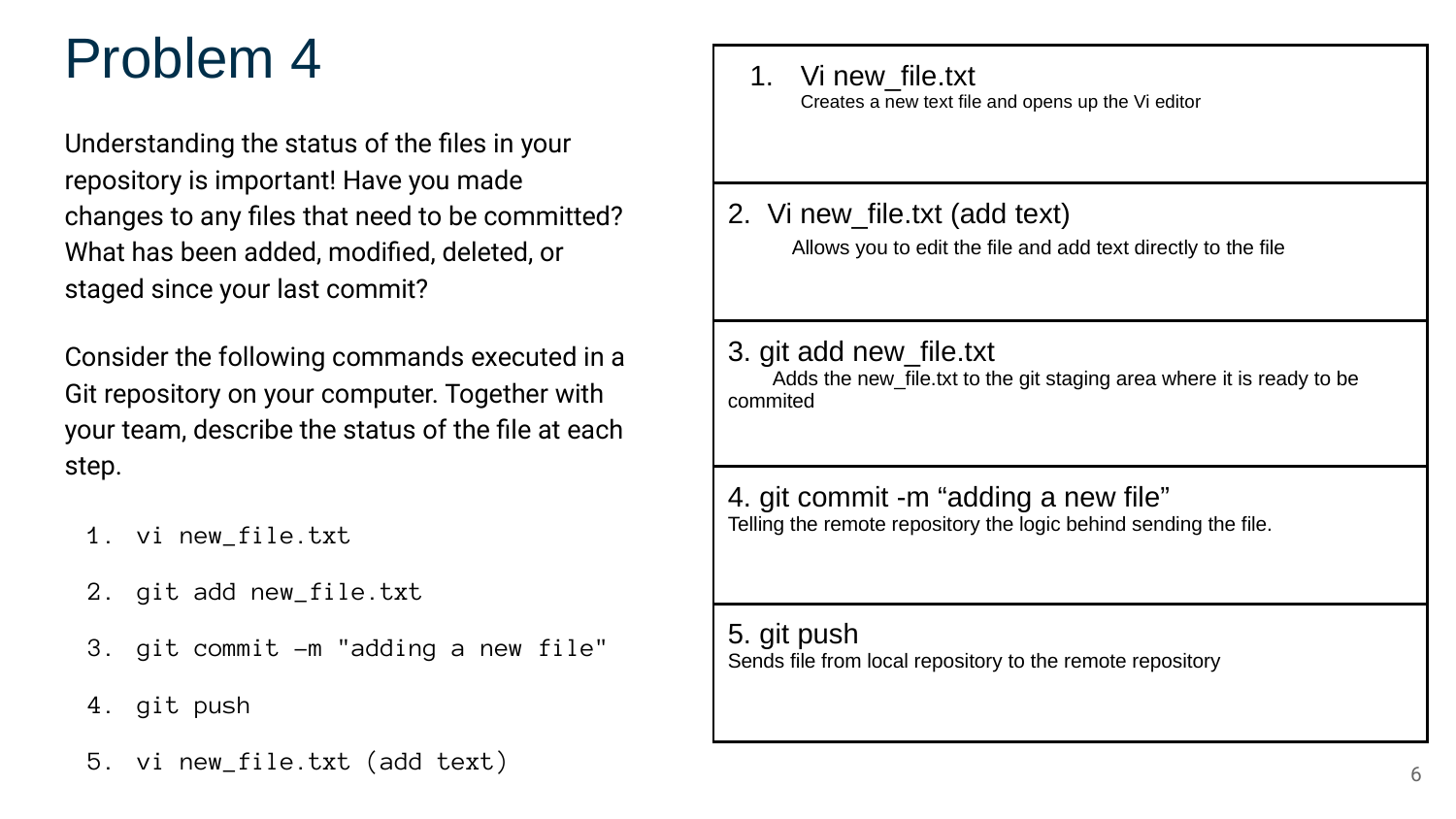

Problem 4
| Vi new\_file.txt Creates a new text file and opens up the Vi editor |
| --- |
| 2. Vi new\_file.txt (add text) Allows you to edit the file and add text directly to the file |
| 3. git add new\_file.txt Adds the new\_file.txt to the git staging area where it is ready to be commited |
| 4. git commit -m “adding a new file” Telling the remote repository the logic behind sending the file. |
| 5. git push Sends file from local repository to the remote repository |
Understanding the status of the files in your repository is important! Have you made changes to any files that need to be committed? What has been added, modified, deleted, or staged since your last commit?
Consider the following commands executed in a Git repository on your computer. Together with your team, describe the status of the file at each step.
vi new_file.txt
git add new_file.txt
git commit -m "adding a new file"
git push
vi new_file.txt (add text)
6